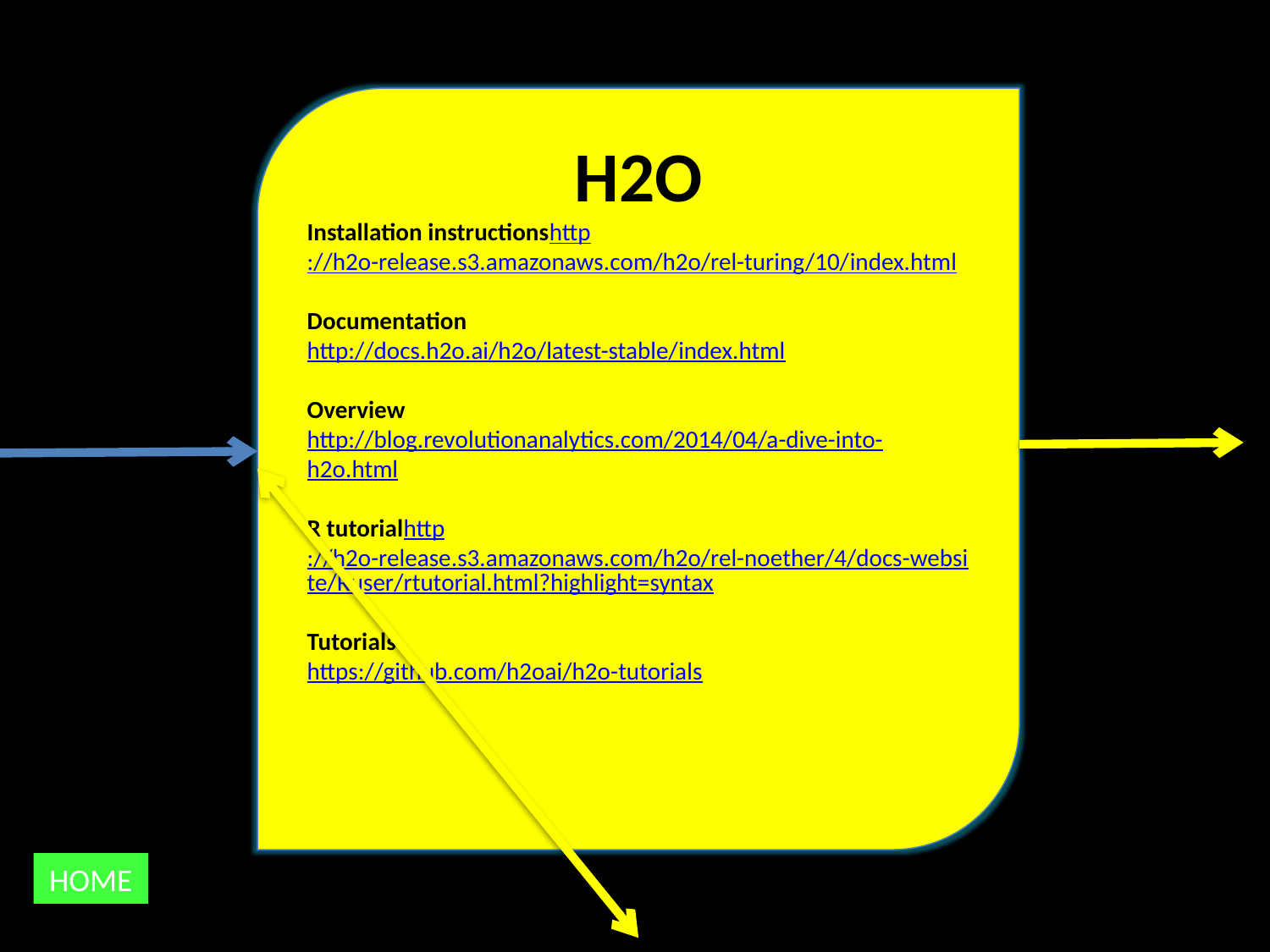

H2O
Installation instructionshttp://h2o-release.s3.amazonaws.com/h2o/rel-turing/10/index.html

Documentation
http://docs.h2o.ai/h2o/latest-stable/index.html

Overview
http://blog.revolutionanalytics.com/2014/04/a-dive-into-h2o.html

R tutorialhttp://h2o-release.s3.amazonaws.com/h2o/rel-noether/4/docs-website/Ruser/rtutorial.html?highlight=syntax

Tutorials
https://github.com/h2oai/h2o-tutorials

HOME